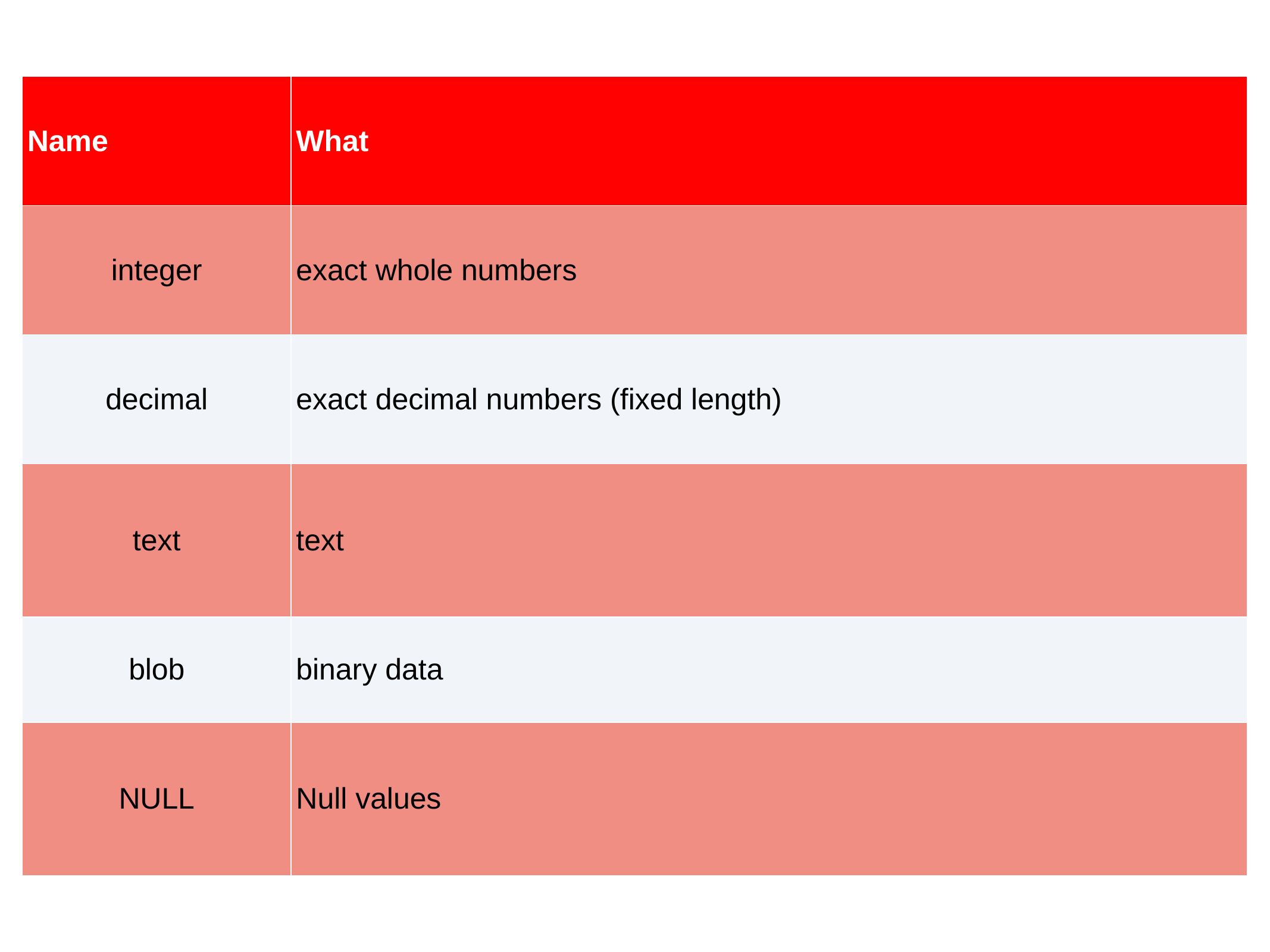

| Name | What |
| --- | --- |
| integer | exact whole numbers |
| decimal | exact decimal numbers (fixed length) |
| text | text |
| blob | binary data |
| NULL | Null values |